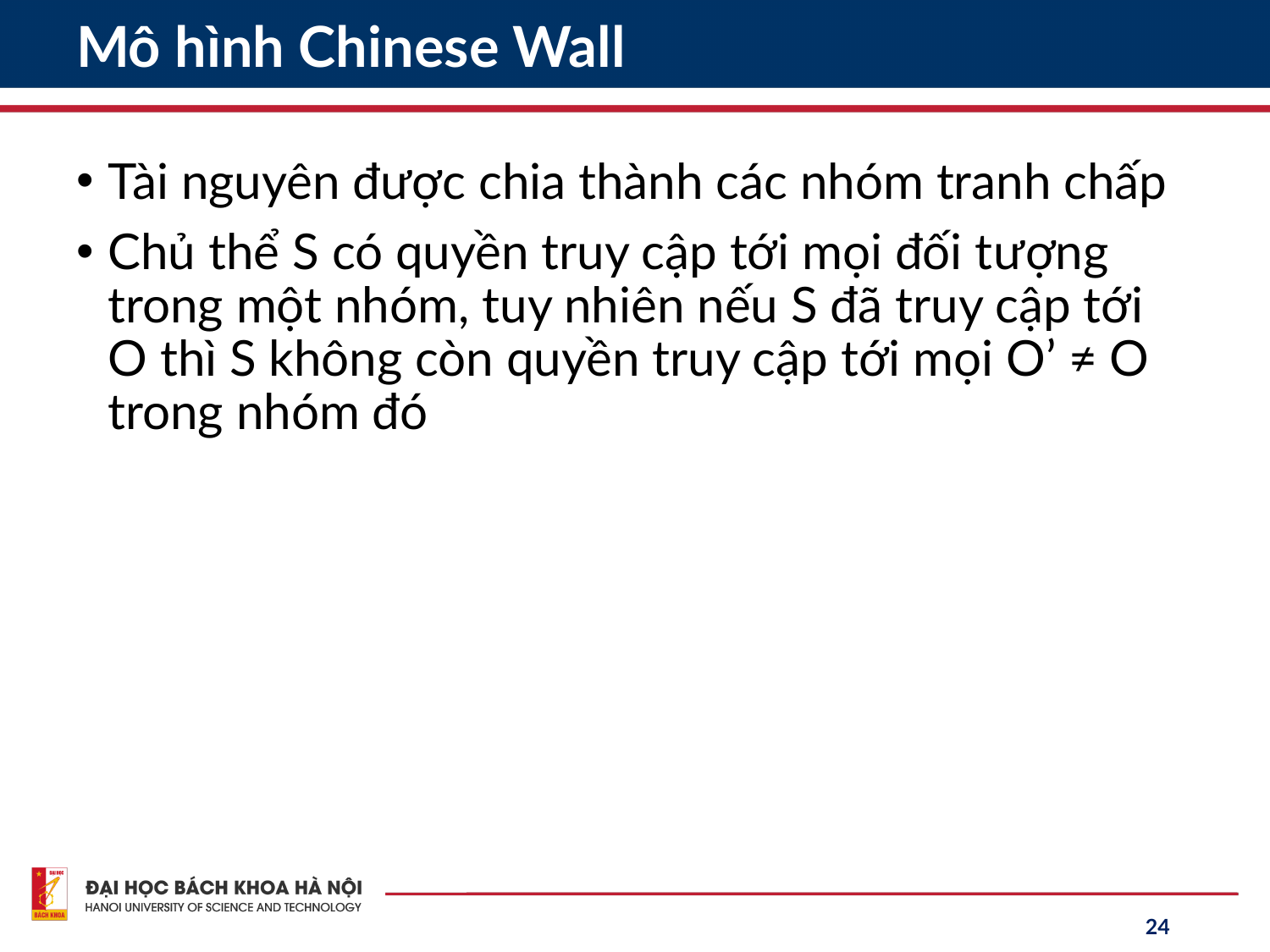

# Mô hình Chinese Wall
Tài nguyên được chia thành các nhóm tranh chấp
Chủ thể S có quyền truy cập tới mọi đối tượng trong một nhóm, tuy nhiên nếu S đã truy cập tới O thì S không còn quyền truy cập tới mọi O’ ≠ O trong nhóm đó
24